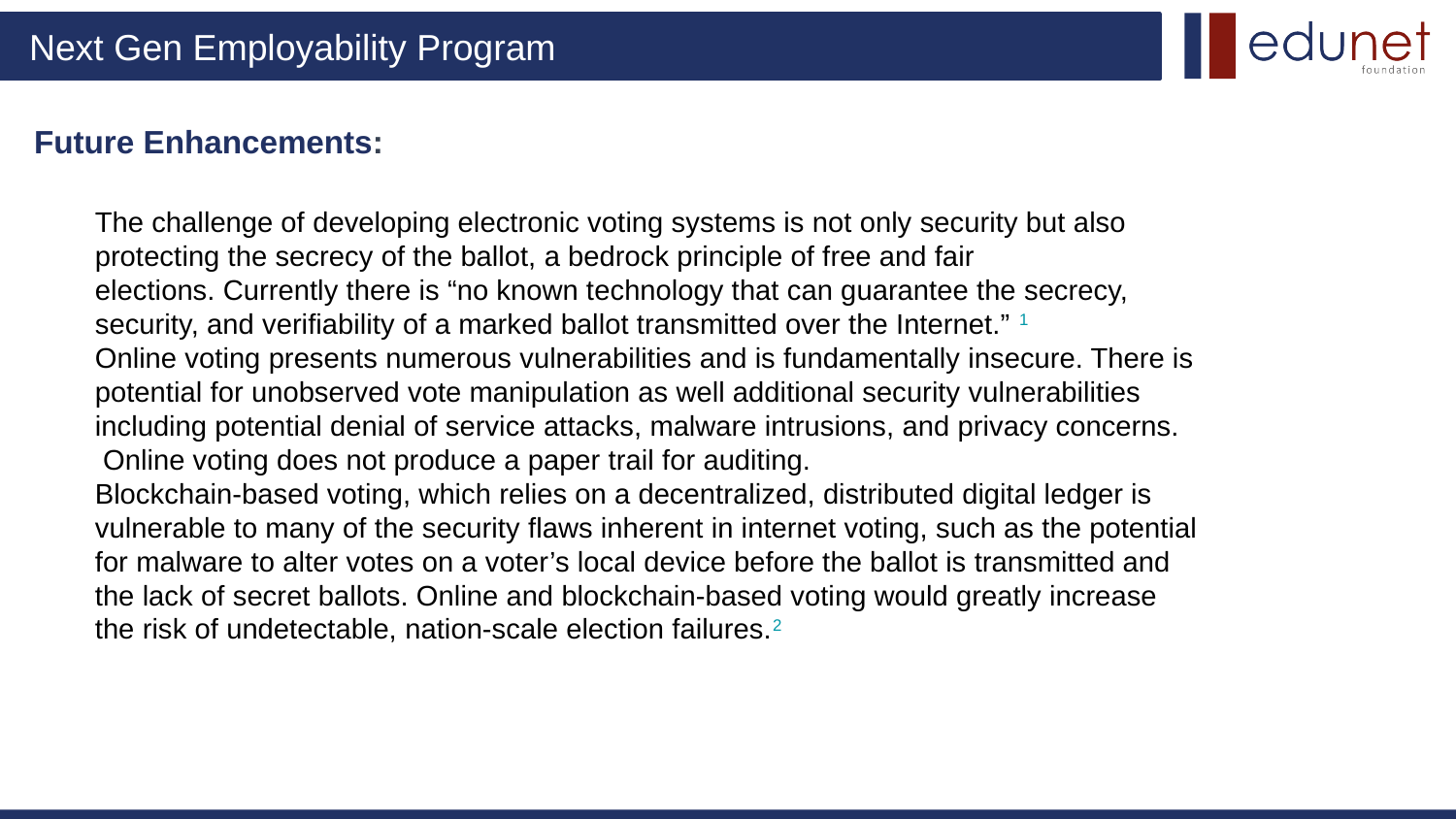

# Future Enhancements:
The challenge of developing electronic voting systems is not only security but also protecting the secrecy of the ballot, a bedrock principle of free and fair elections. Currently there is “no known technology that can guarantee the secrecy, security, and verifiability of a marked ballot transmitted over the Internet.” 1
Online voting presents numerous vulnerabilities and is fundamentally insecure. There is potential for unobserved vote manipulation as well additional security vulnerabilities including potential denial of service attacks, malware intrusions, and privacy concerns.  Online voting does not produce a paper trail for auditing.
Blockchain-based voting, which relies on a decentralized, distributed digital ledger is vulnerable to many of the security flaws inherent in internet voting, such as the potential for malware to alter votes on a voter’s local device before the ballot is transmitted and the lack of secret ballots. Online and blockchain-based voting would greatly increase the risk of undetectable, nation-scale election failures.2